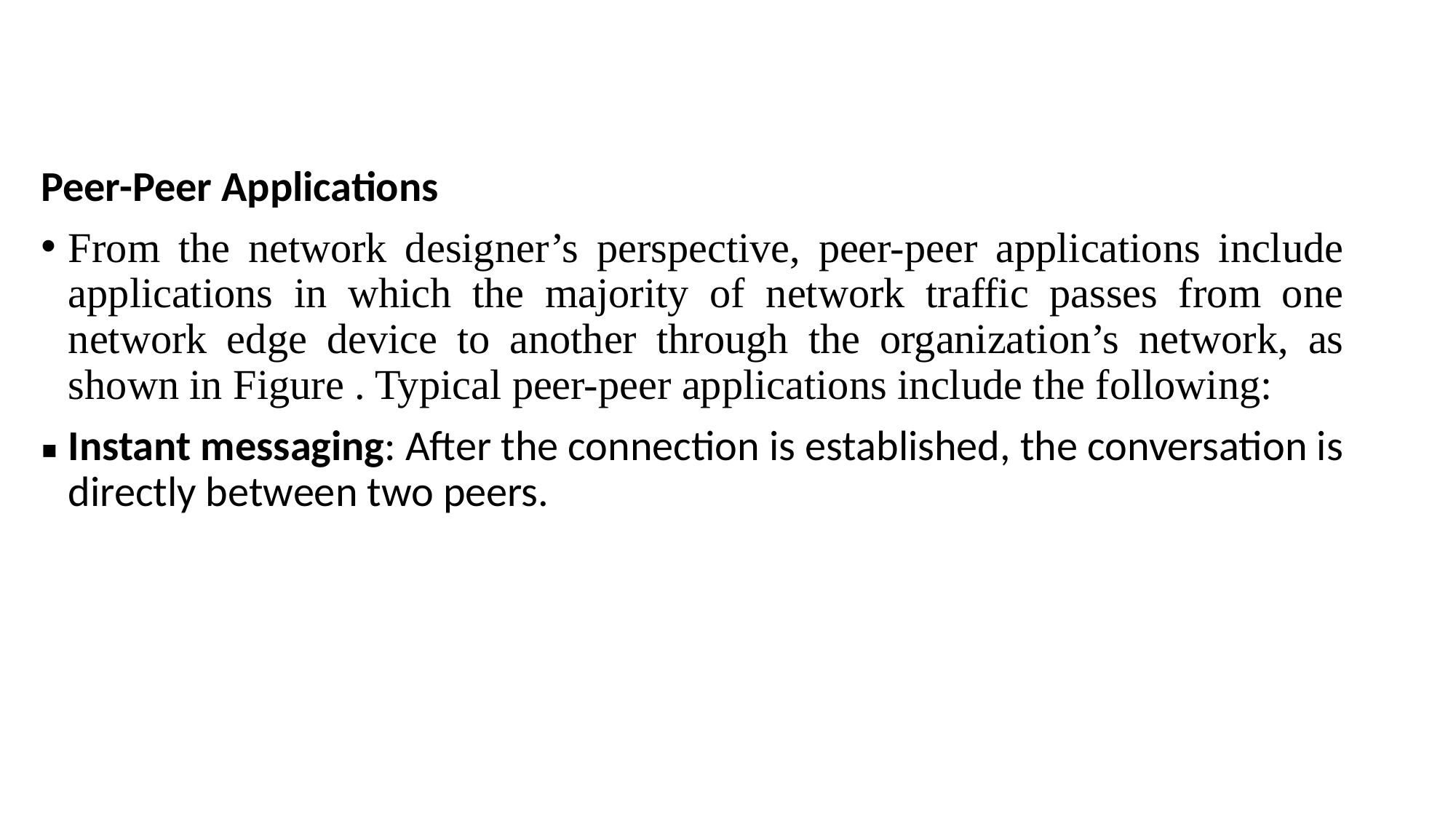

Peer-Peer Applications
From the network designer’s perspective, peer-peer applications include applications in which the majority of network traffic passes from one network edge device to another through the organization’s network, as shown in Figure . Typical peer-peer applications include the following:
Instant messaging: After the connection is established, the conversation is directly between two peers.